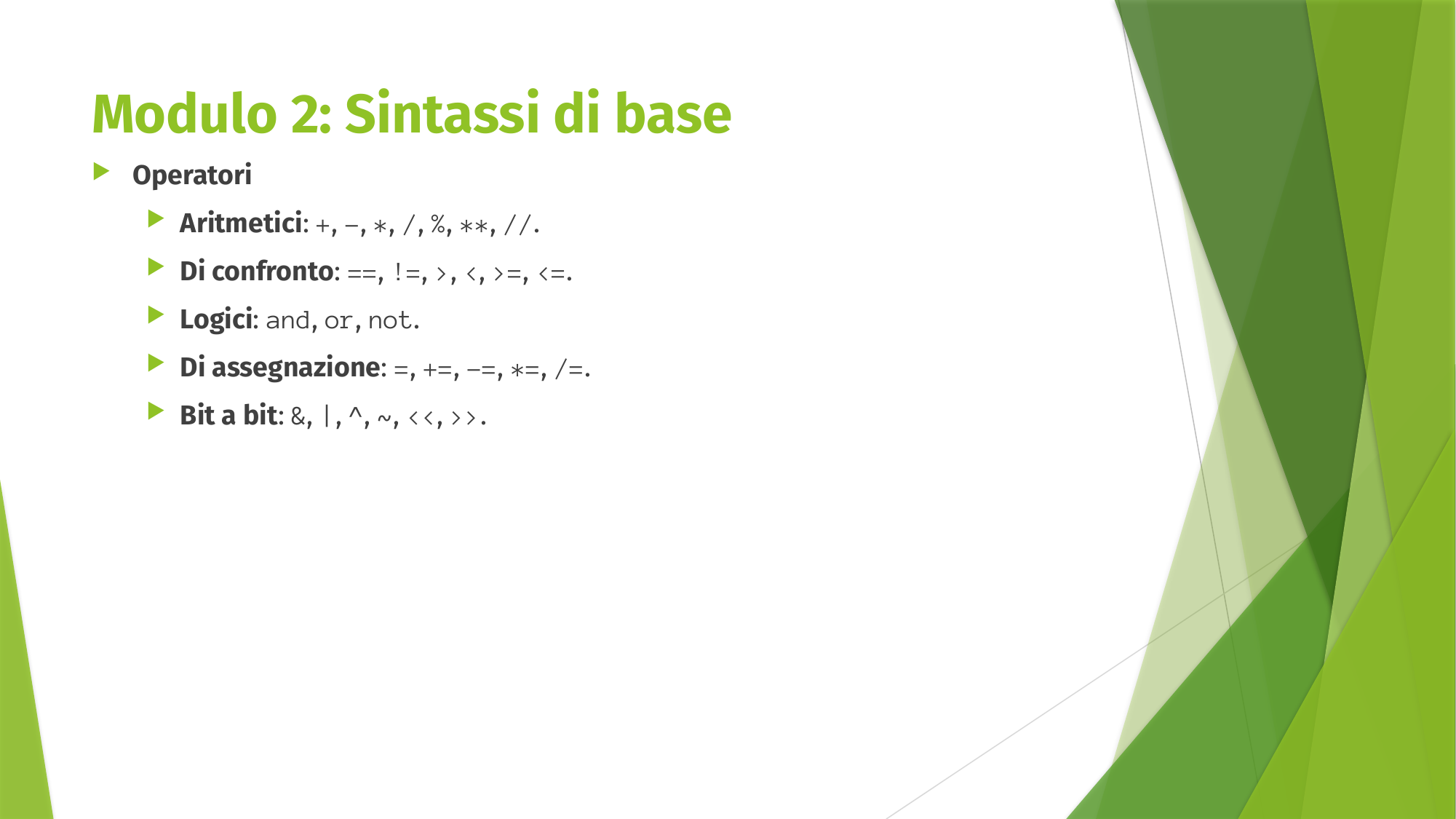

# Modulo 2: Sintassi di base

Operatori
Aritmetici: +, -, *, /, %, **, //.
Di confronto: ==, !=, >, <, >=, <=.
Logici: and, or, not.
Di assegnazione: =, +=, -=, *=, /=.
Bit a bit: &, |, ^, ~, <<, >>.